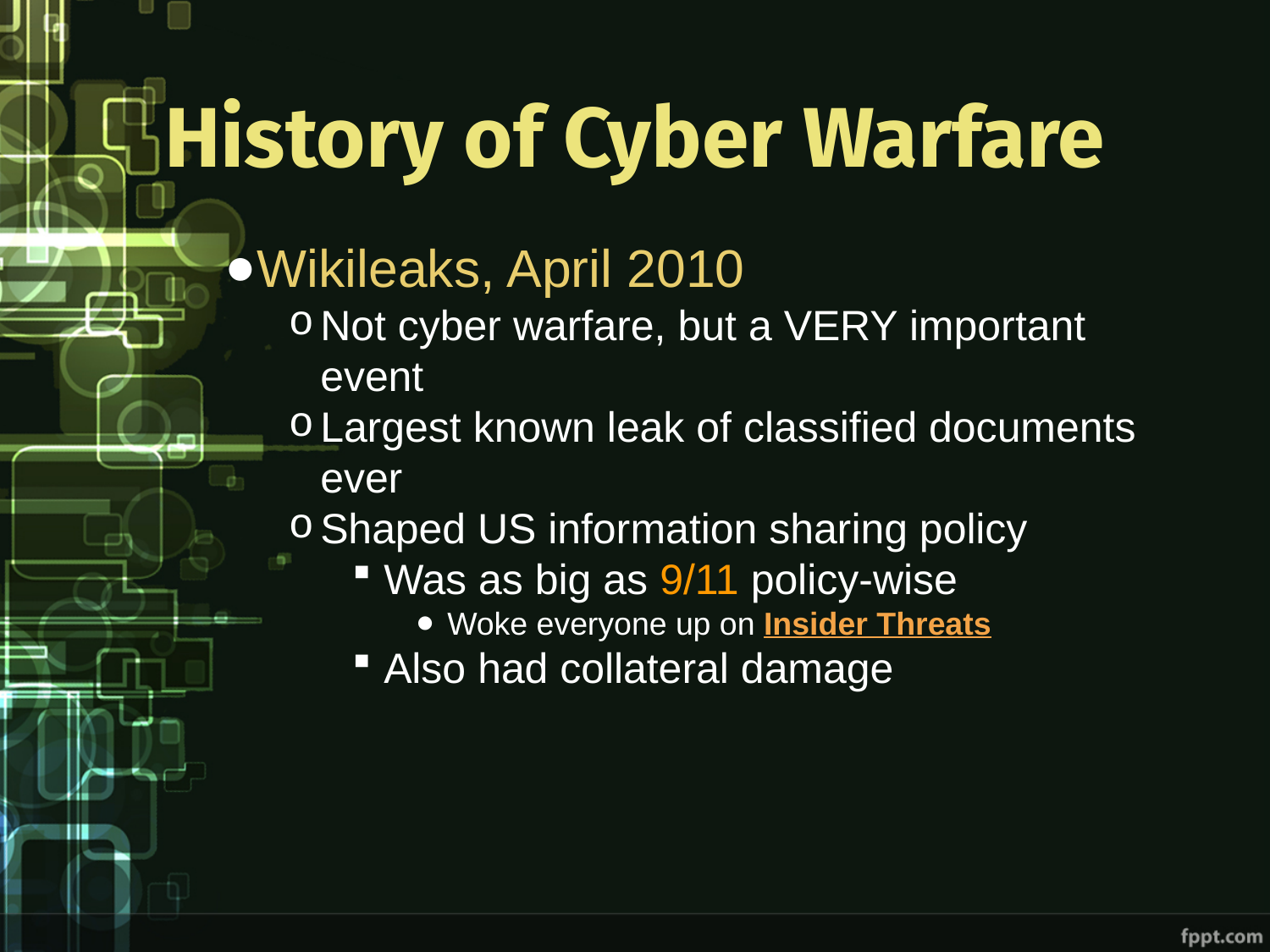

# History of Cyber Warfare
Wikileaks, April 2010
Not cyber warfare, but a VERY important event
Largest known leak of classified documents ever
Shaped US information sharing policy
Was as big as 9/11 policy-wise
Woke everyone up on Insider Threats
Also had collateral damage